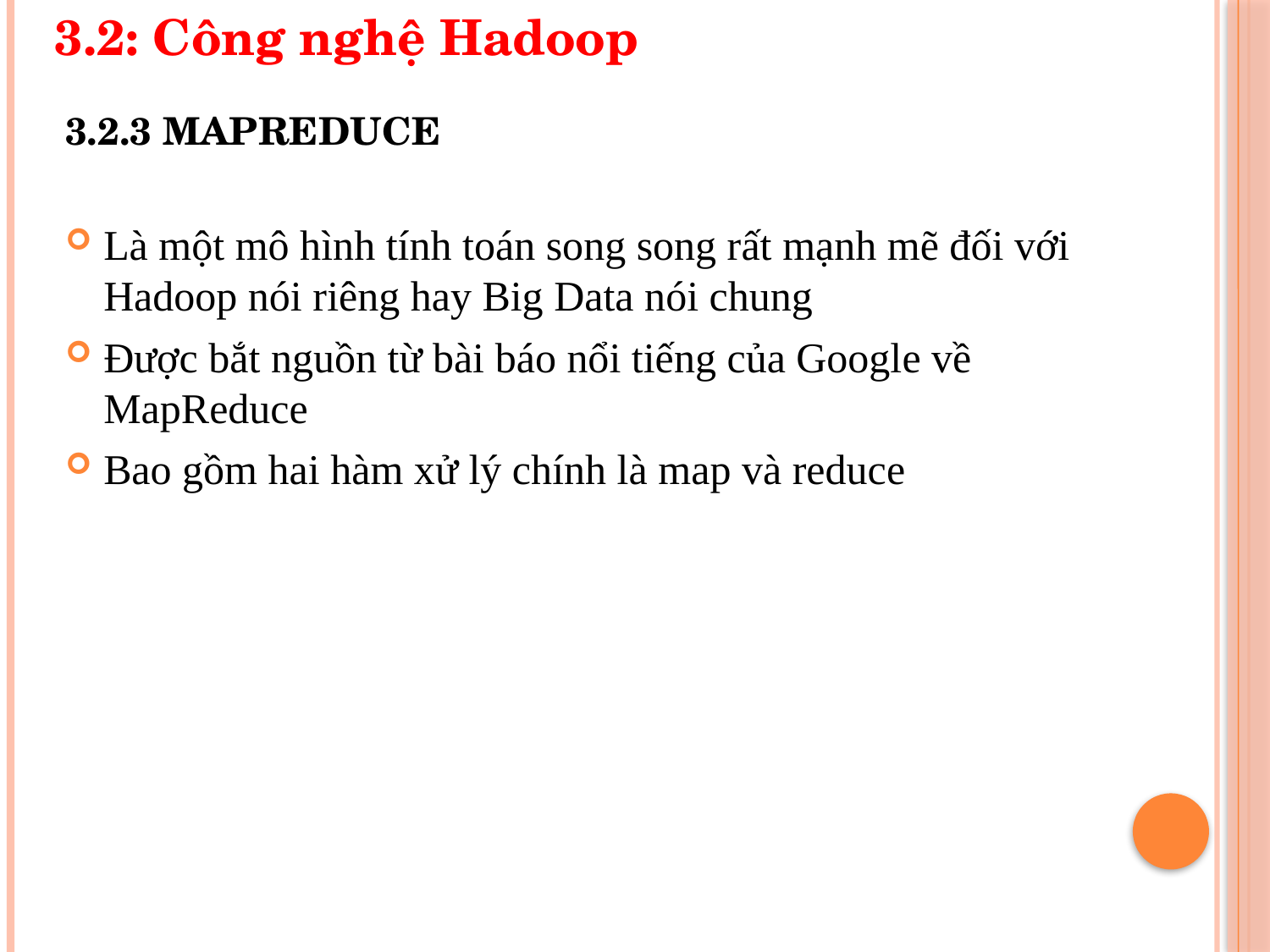

3.2: Công nghệ Hadoop
# 3.2.3 MapReduce
Là một mô hình tính toán song song rất mạnh mẽ đối với Hadoop nói riêng hay Big Data nói chung
Được bắt nguồn từ bài báo nổi tiếng của Google về MapReduce
Bao gồm hai hàm xử lý chính là map và reduce